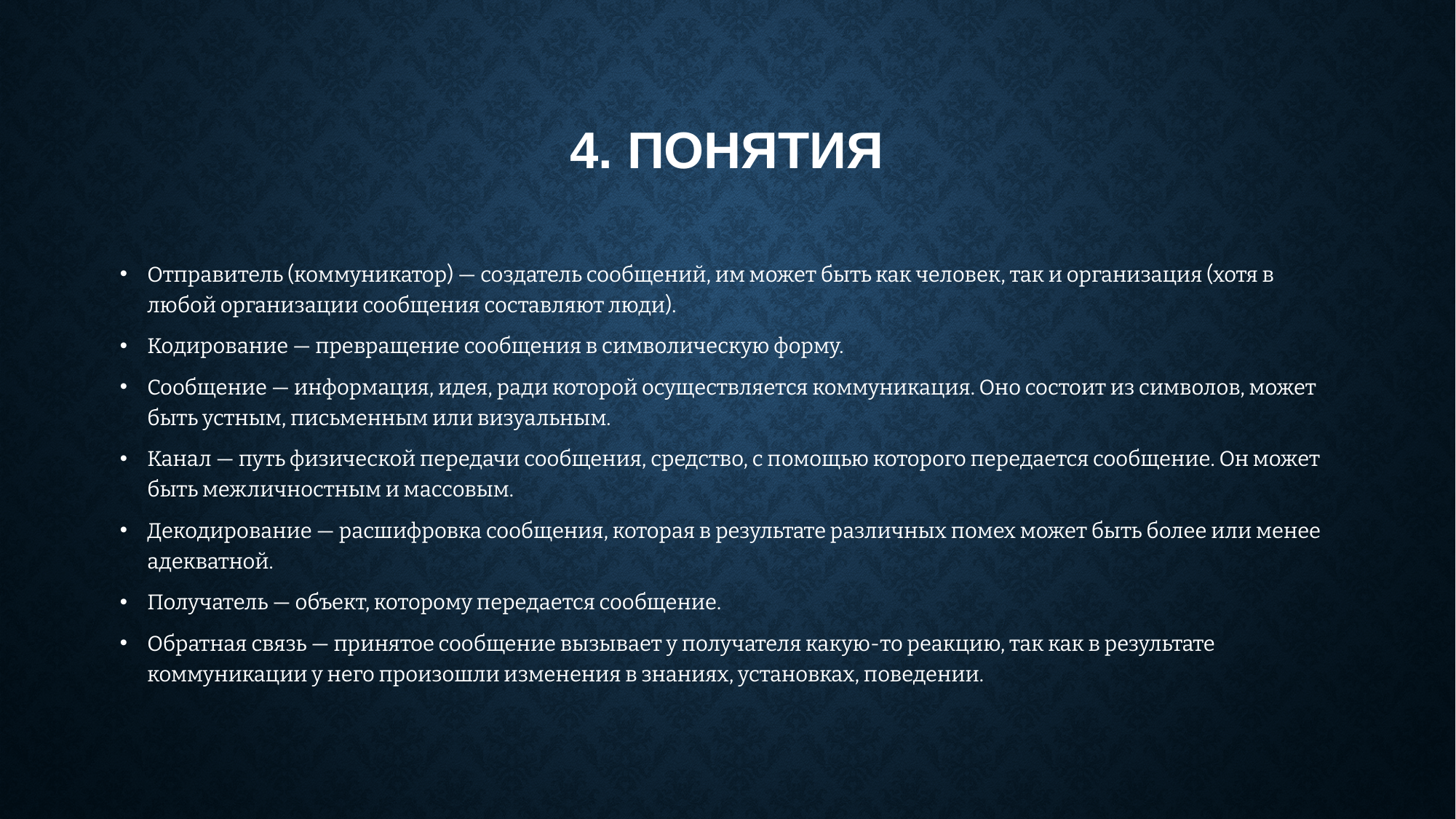

# 4. Понятия
Отправитель (коммуникатор) — создатель сообщений, им может быть как человек, так и организация (хотя в любой организации сообщения составляют люди).
Кодирование — превращение сообщения в символическую форму.
Сообщение — информация, идея, ради которой осуществляется коммуникация. Оно состоит из символов, может быть устным, письменным или визуальным.
Канал — путь физической передачи сообщения, средство, с помощью которого передается сообщение. Он может быть межличностным и массовым.
Декодирование — расшифровка сообщения, которая в результате различных помех может быть более или менее адекватной.
Получатель — объект, которому передается сообщение.
Обратная связь — принятое сообщение вызывает у получателя какую-то реакцию, так как в результате коммуникации у него произошли изменения в знаниях, установках, поведении.